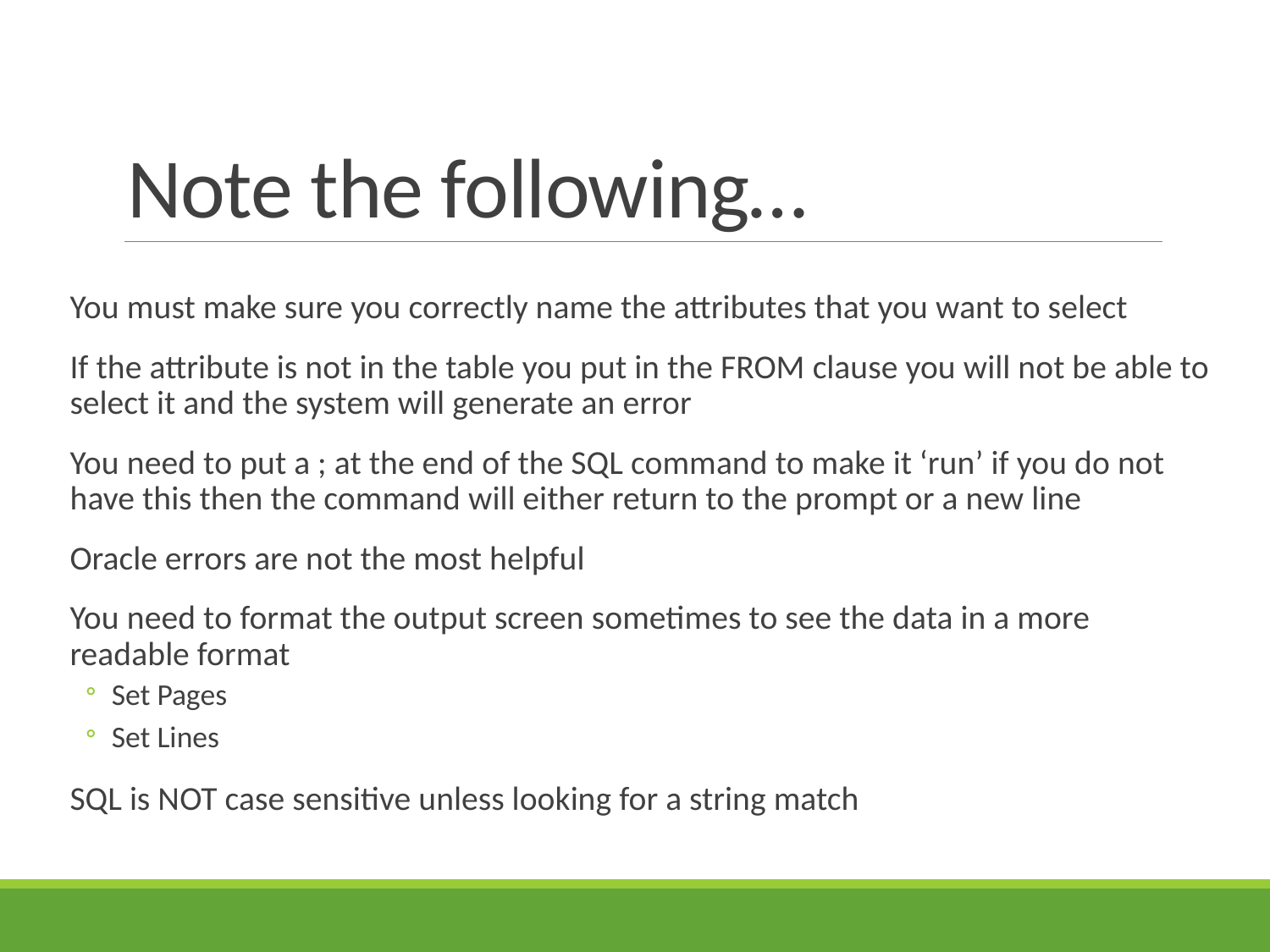

# Note the following…
You must make sure you correctly name the attributes that you want to select
If the attribute is not in the table you put in the FROM clause you will not be able to select it and the system will generate an error
You need to put a ; at the end of the SQL command to make it ‘run’ if you do not have this then the command will either return to the prompt or a new line
Oracle errors are not the most helpful
You need to format the output screen sometimes to see the data in a more readable format
Set Pages
Set Lines
SQL is NOT case sensitive unless looking for a string match